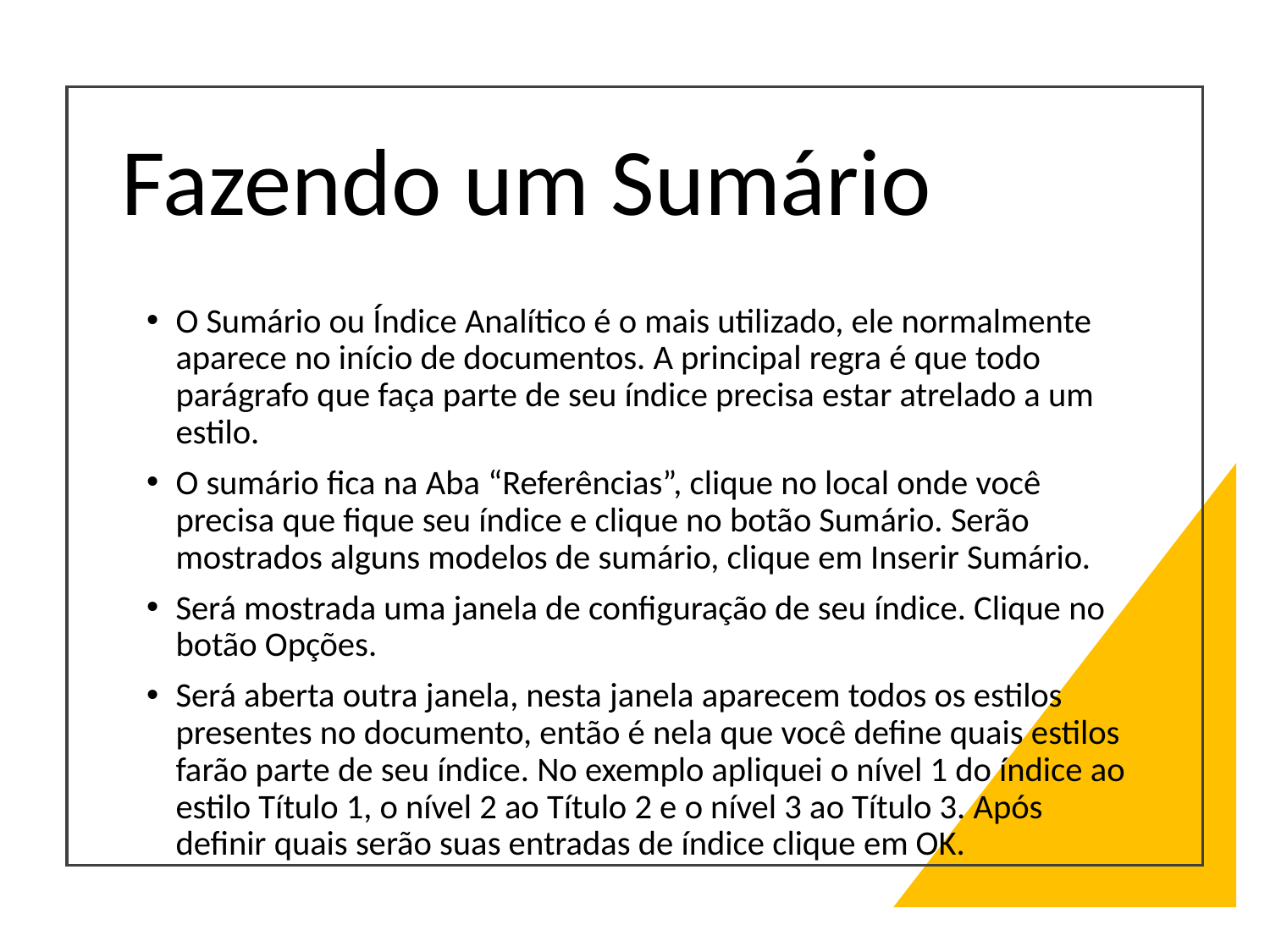

# Fazendo um Sumário

O Sumário ou Índice Analítico é o mais utilizado, ele normalmente aparece no início de documentos. A principal regra é que todo parágrafo que faça parte de seu índice precisa estar atrelado a um estilo.
O sumário fica na Aba “Referências”, clique no local onde você precisa que fique seu índice e clique no botão Sumário. Serão mostrados alguns modelos de sumário, clique em Inserir Sumário.
Será mostrada uma janela de configuração de seu índice. Clique no botão Opções.
Será aberta outra janela, nesta janela aparecem todos os estilos presentes no documento, então é nela que você define quais estilos farão parte de seu índice. No exemplo apliquei o nível 1 do índice ao estilo Título 1, o nível 2 ao Título 2 e o nível 3 ao Título 3. Após definir quais serão suas entradas de índice clique em OK.